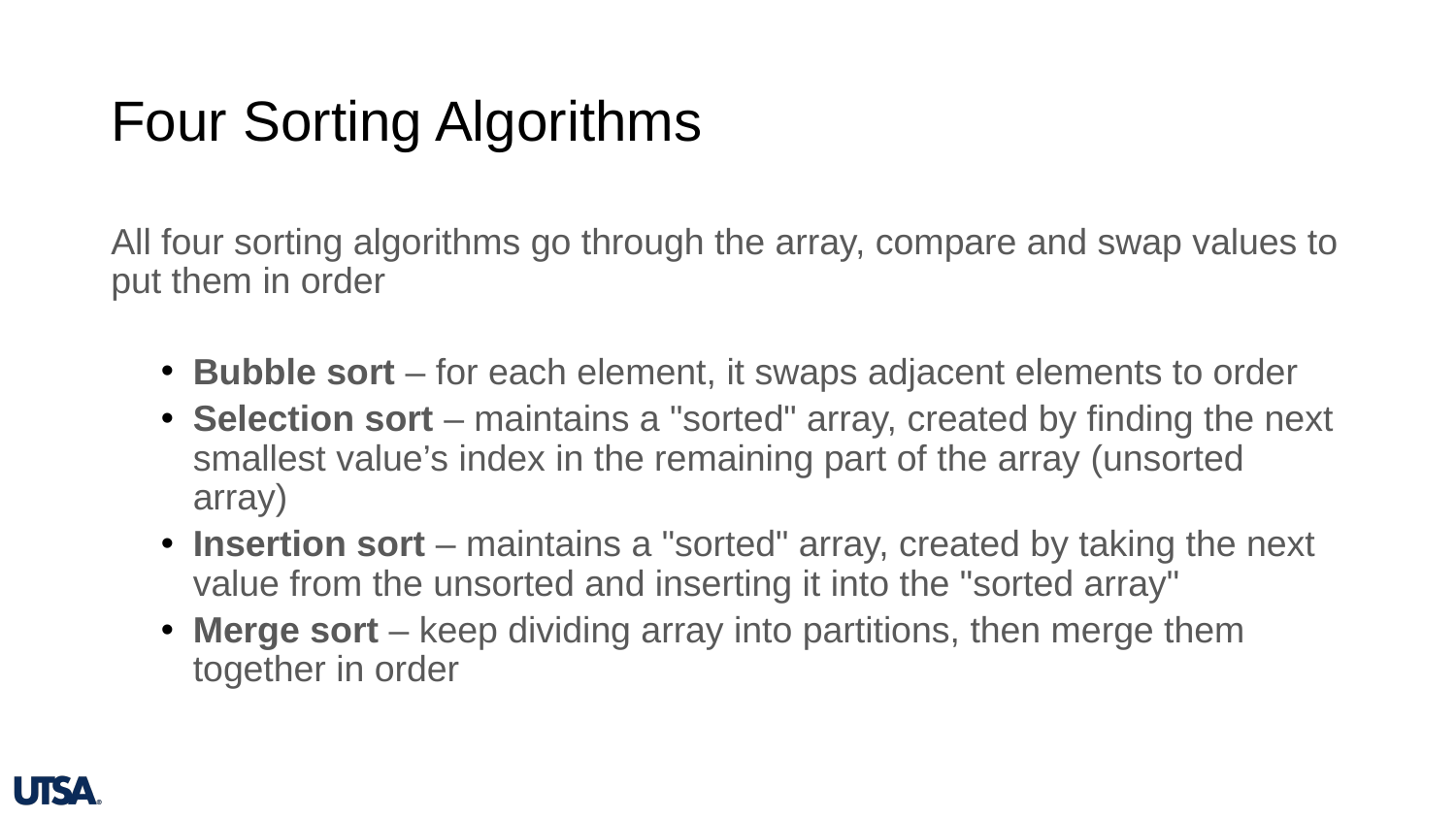

# Four Sorting Algorithms
All four sorting algorithms go through the array, compare and swap values to put them in order
Bubble sort – for each element, it swaps adjacent elements to order
Selection sort – maintains a "sorted" array, created by finding the next smallest value’s index in the remaining part of the array (unsorted array)
Insertion sort – maintains a "sorted" array, created by taking the next value from the unsorted and inserting it into the "sorted array"
Merge sort – keep dividing array into partitions, then merge them together in order